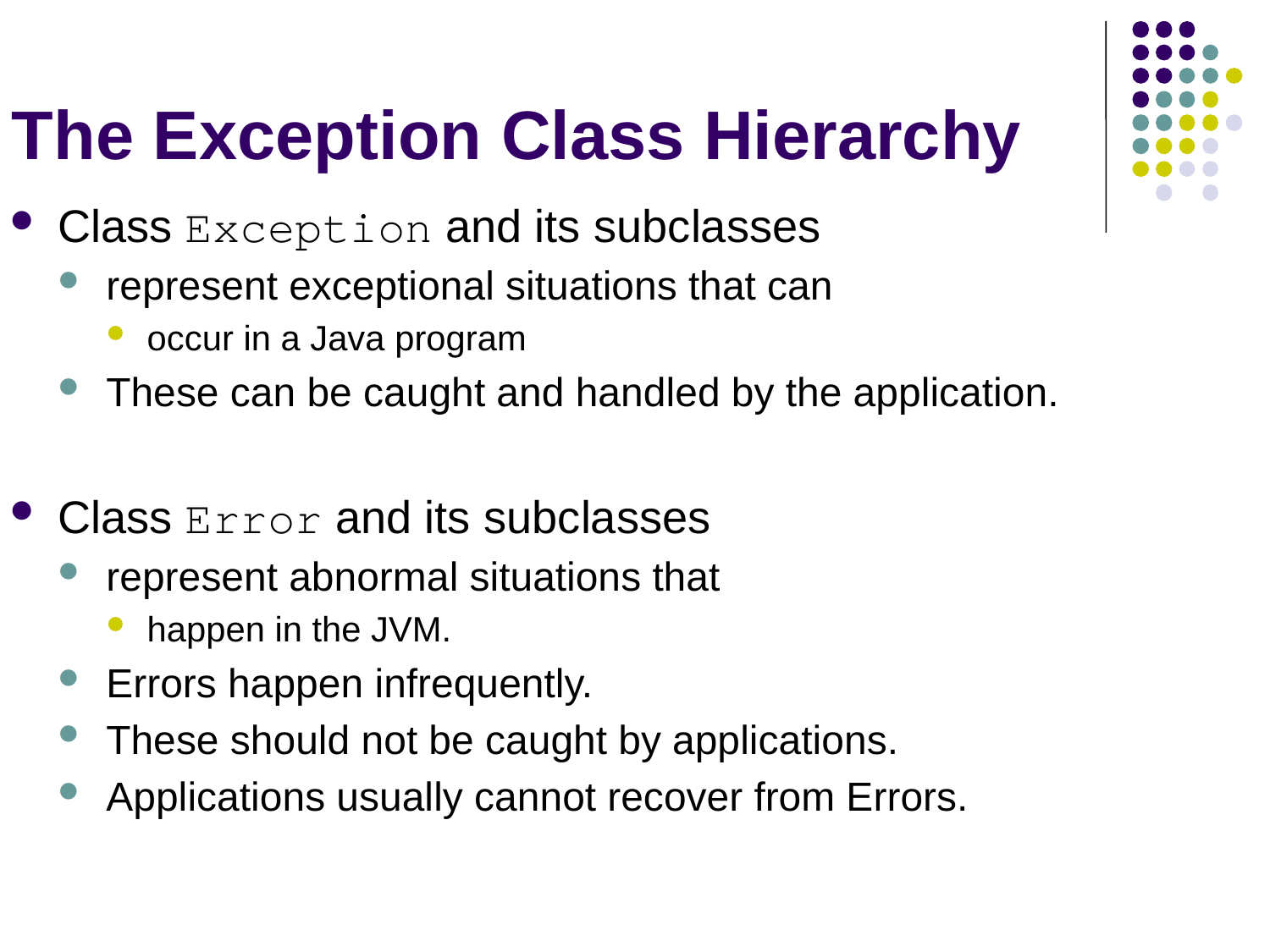

# The Exception Class Hierarchy
Class Exception and its subclasses
represent exceptional situations that can
occur in a Java program
These can be caught and handled by the application.

Class Error and its subclasses
represent abnormal situations that
happen in the JVM.
Errors happen infrequently.
These should not be caught by applications.
Applications usually cannot recover from Errors.